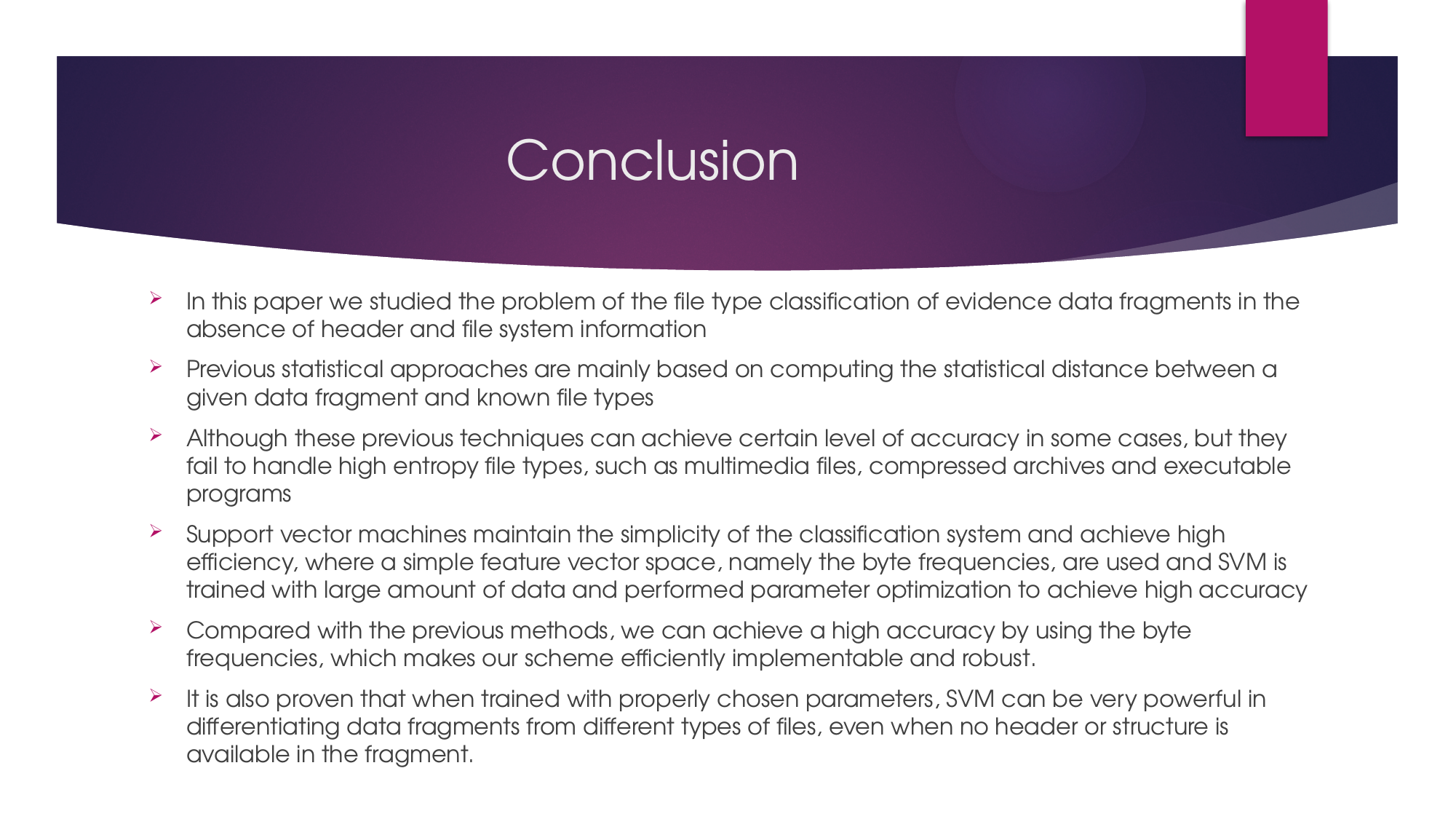

# Conclusion
In this paper we studied the problem of the file type classification of evidence data fragments in the absence of header and file system information
Previous statistical approaches are mainly based on computing the statistical distance between a given data fragment and known file types
Although these previous techniques can achieve certain level of accuracy in some cases, but they fail to handle high entropy file types, such as multimedia files, compressed archives and executable programs
Support vector machines maintain the simplicity of the classification system and achieve high efficiency, where a simple feature vector space, namely the byte frequencies, are used and SVM is trained with large amount of data and performed parameter optimization to achieve high accuracy
Compared with the previous methods, we can achieve a high accuracy by using the byte frequencies, which makes our scheme efficiently implementable and robust.
It is also proven that when trained with properly chosen parameters, SVM can be very powerful in differentiating data fragments from different types of files, even when no header or structure is available in the fragment.